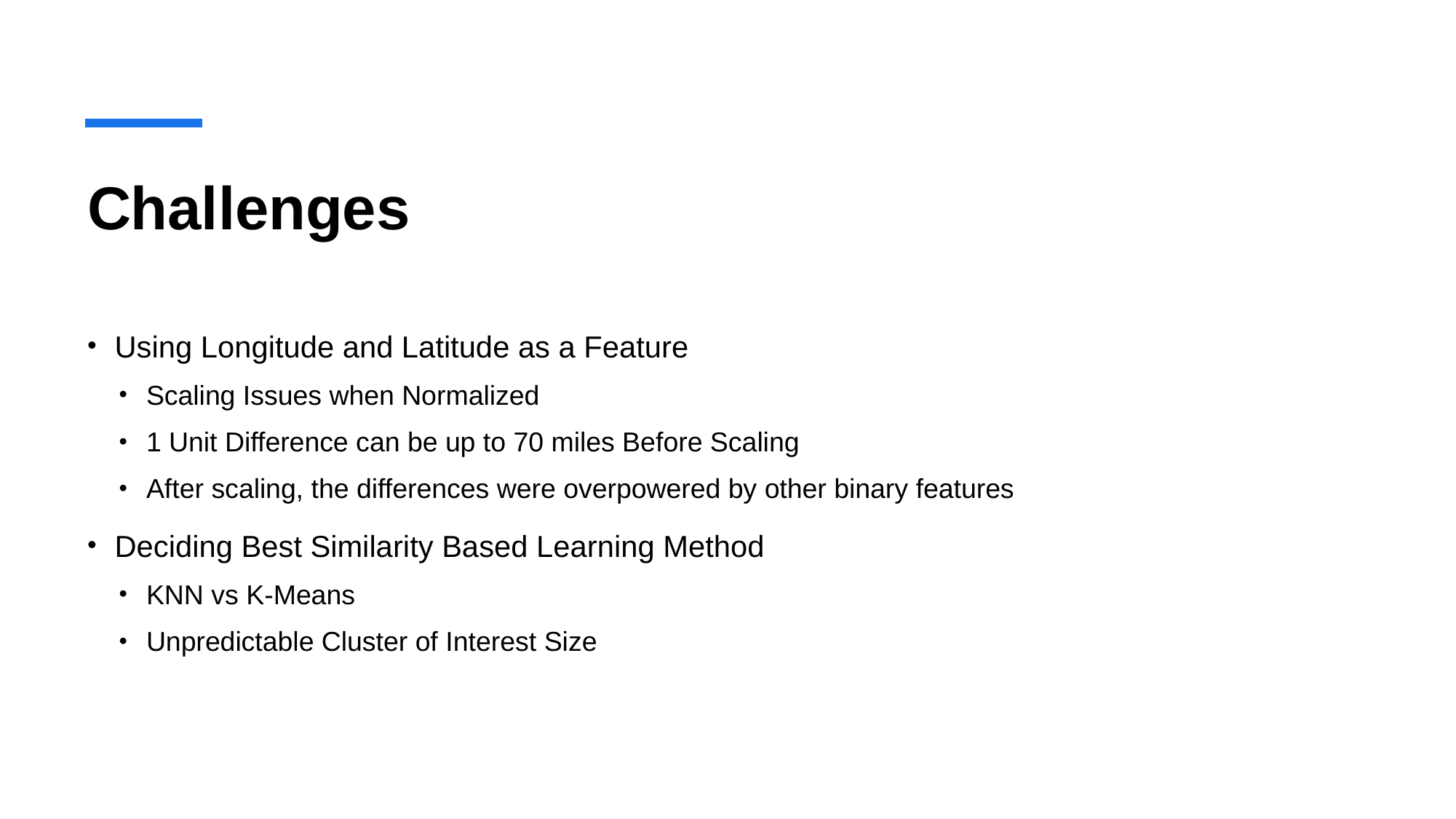

# Challenges
Using Longitude and Latitude as a Feature
Scaling Issues when Normalized
1 Unit Difference can be up to 70 miles Before Scaling
After scaling, the differences were overpowered by other binary features
Deciding Best Similarity Based Learning Method
KNN vs K-Means
Unpredictable Cluster of Interest Size